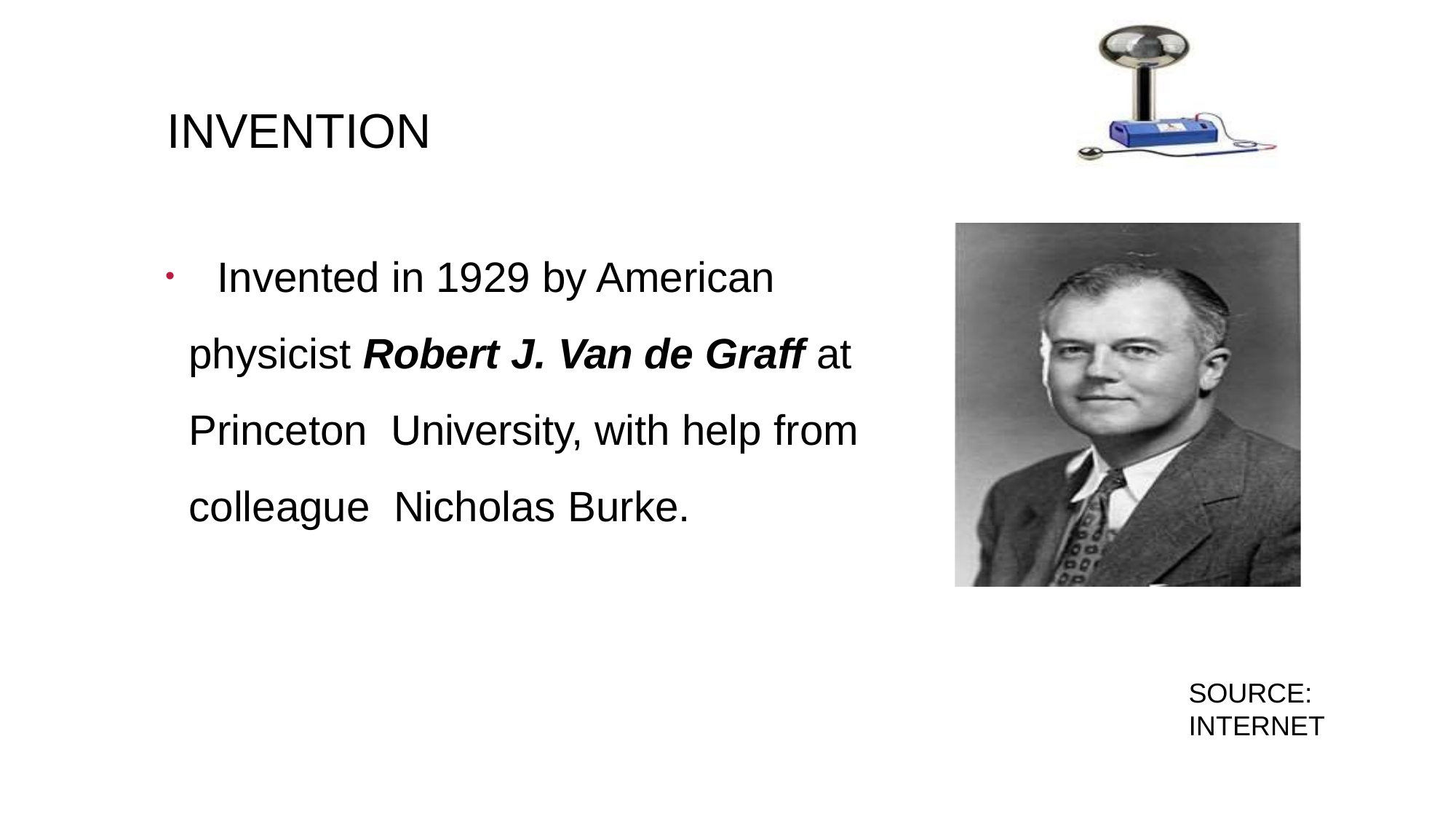

# INVENTION
	Invented in 1929 by American physicist Robert J. Van de Graff at Princeton  University, with help from colleague  Nicholas Burke.

SOURCE:  INTERNET